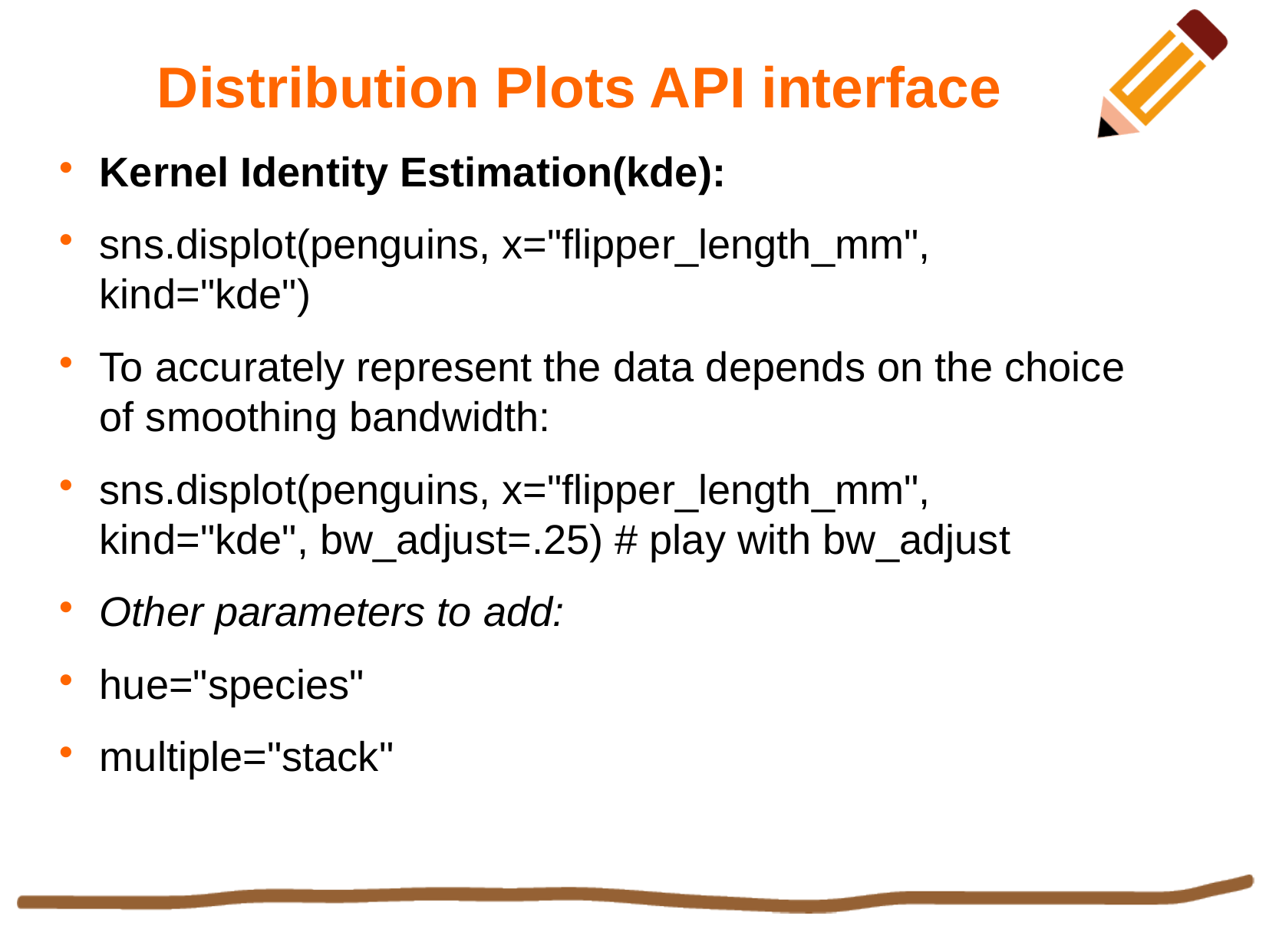

Distribution Plots API interface
Kernel Identity Estimation(kde):
sns.displot(penguins, x="flipper_length_mm", kind="kde")
To accurately represent the data depends on the choice of smoothing bandwidth:
sns.displot(penguins, x="flipper_length_mm", kind="kde", bw_adjust=.25) # play with bw_adjust
Other parameters to add:
hue="species"
multiple="stack"